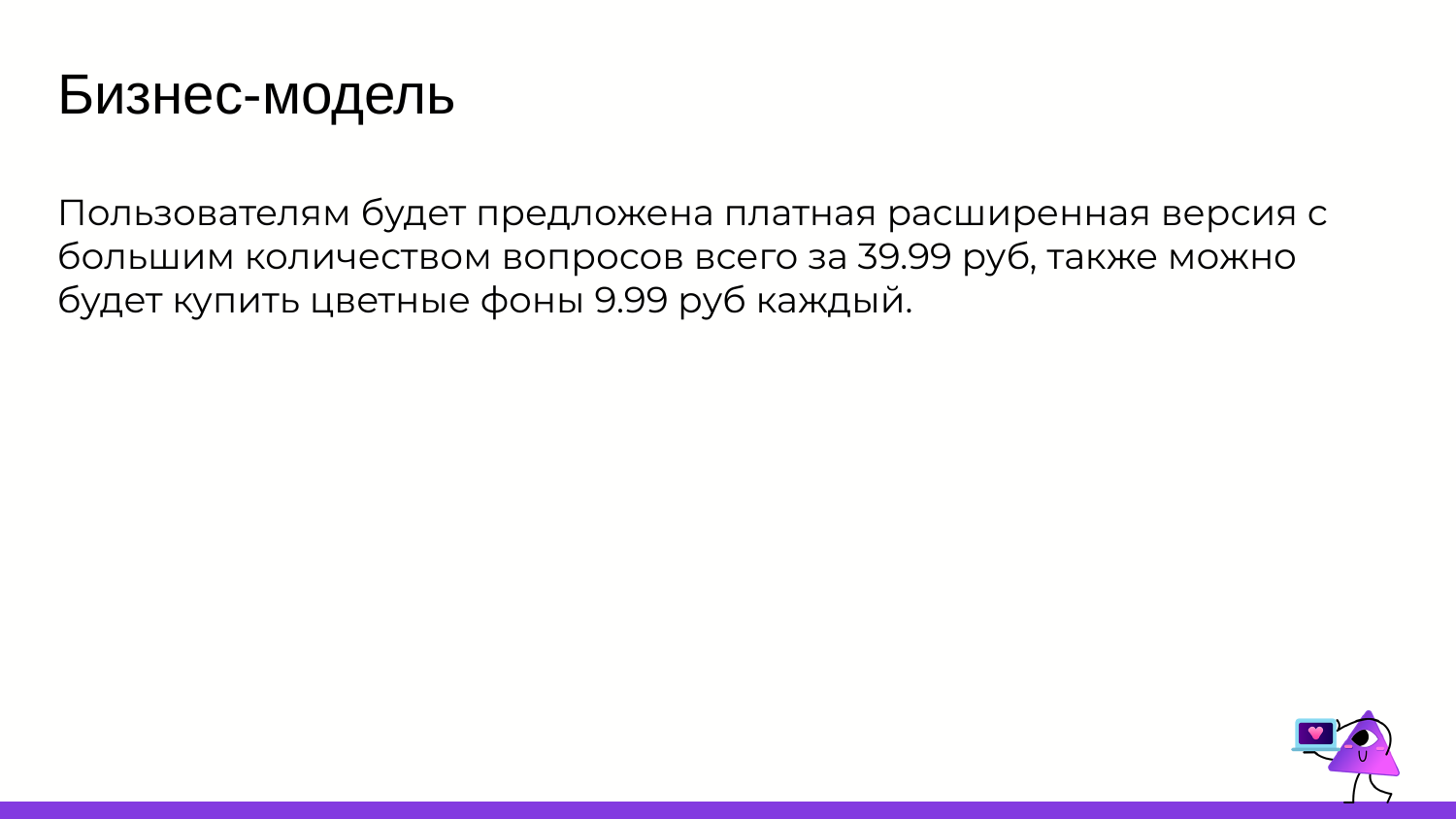

# Бизнес-модель
Пользователям будет предложена платная расширенная версия с большим количеством вопросов всего за 39.99 руб, также можно будет купить цветные фоны 9.99 руб каждый.